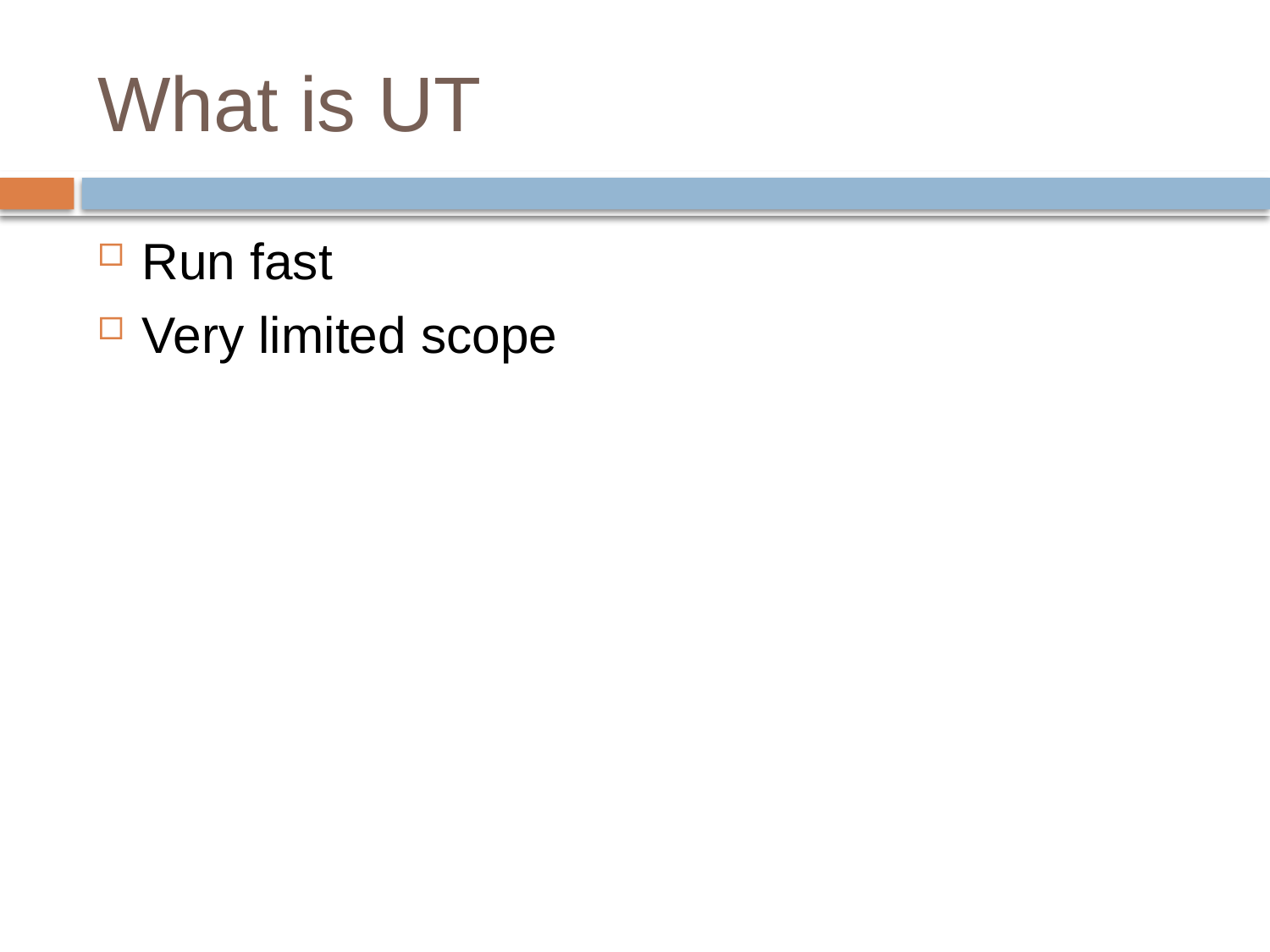

# What is UT
Run fast
Very limited scope